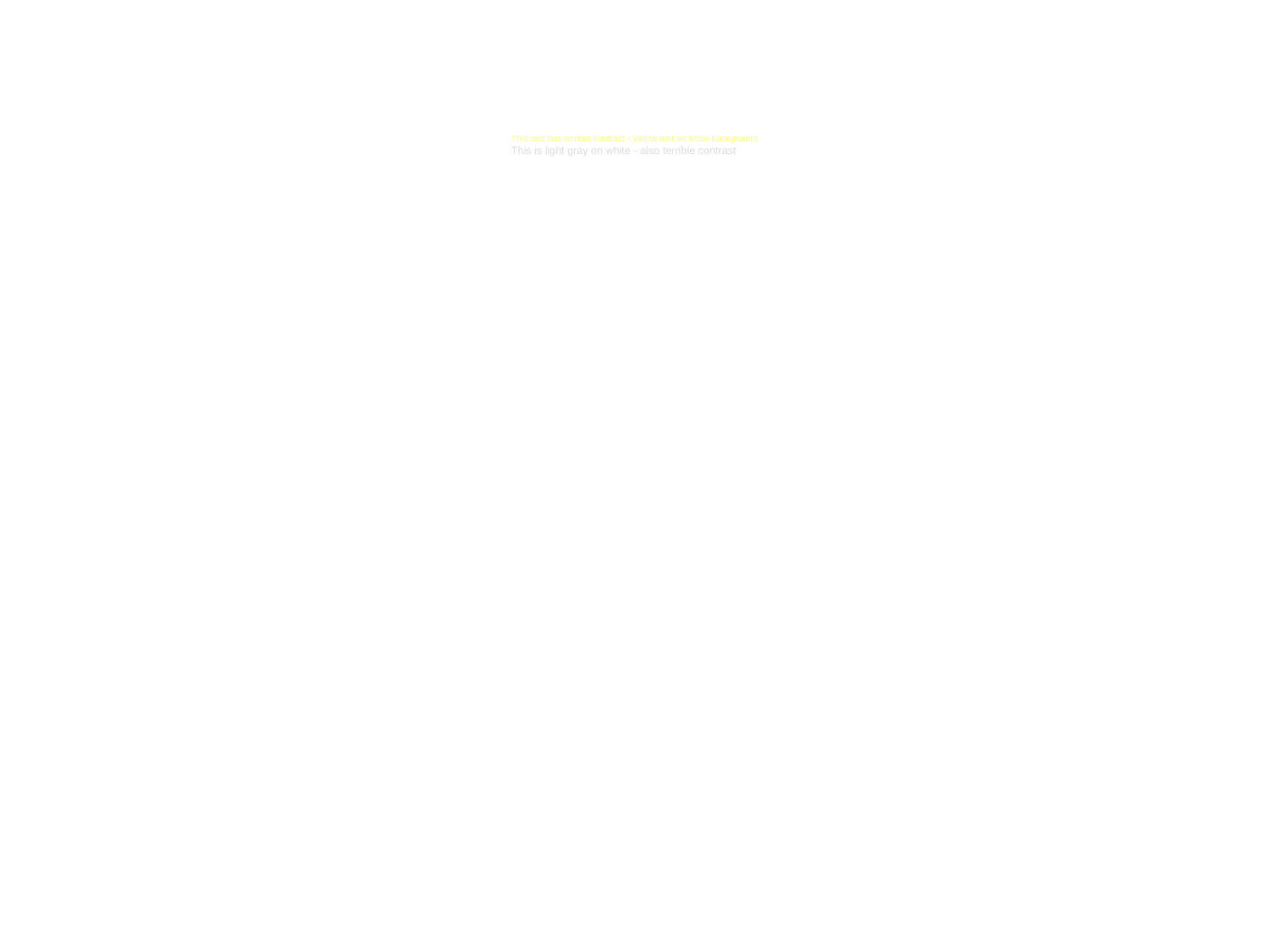

This text has terrible contrast - yellow text on white background
This is light gray on white - also terrible contrast